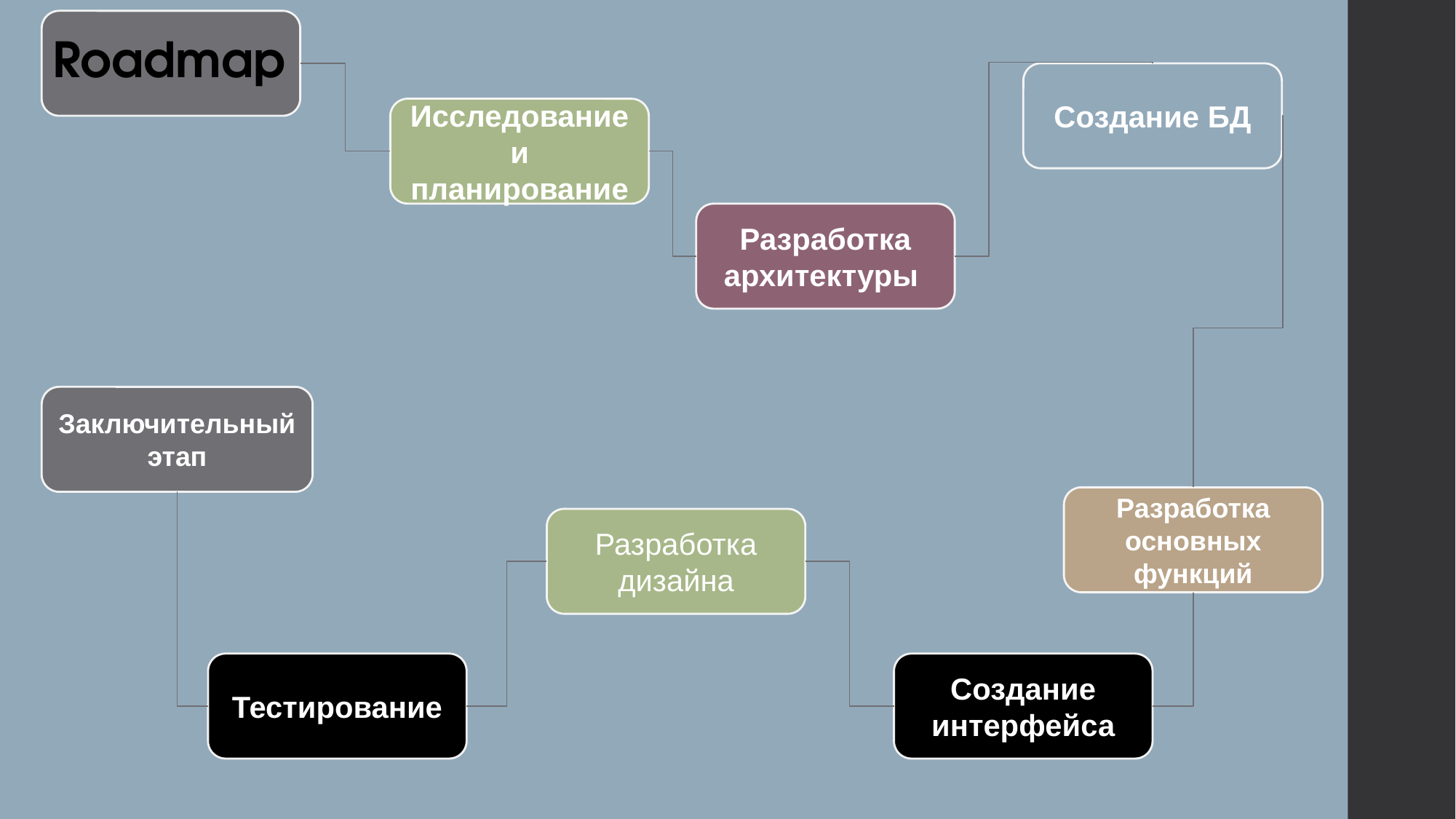

Roadmap
Создание БД
Исследование и планирование
Разработка архитектуры
Заключительный этап
Разработка основных функций
Разработка дизайна
Тестирование
Создание интерфейса